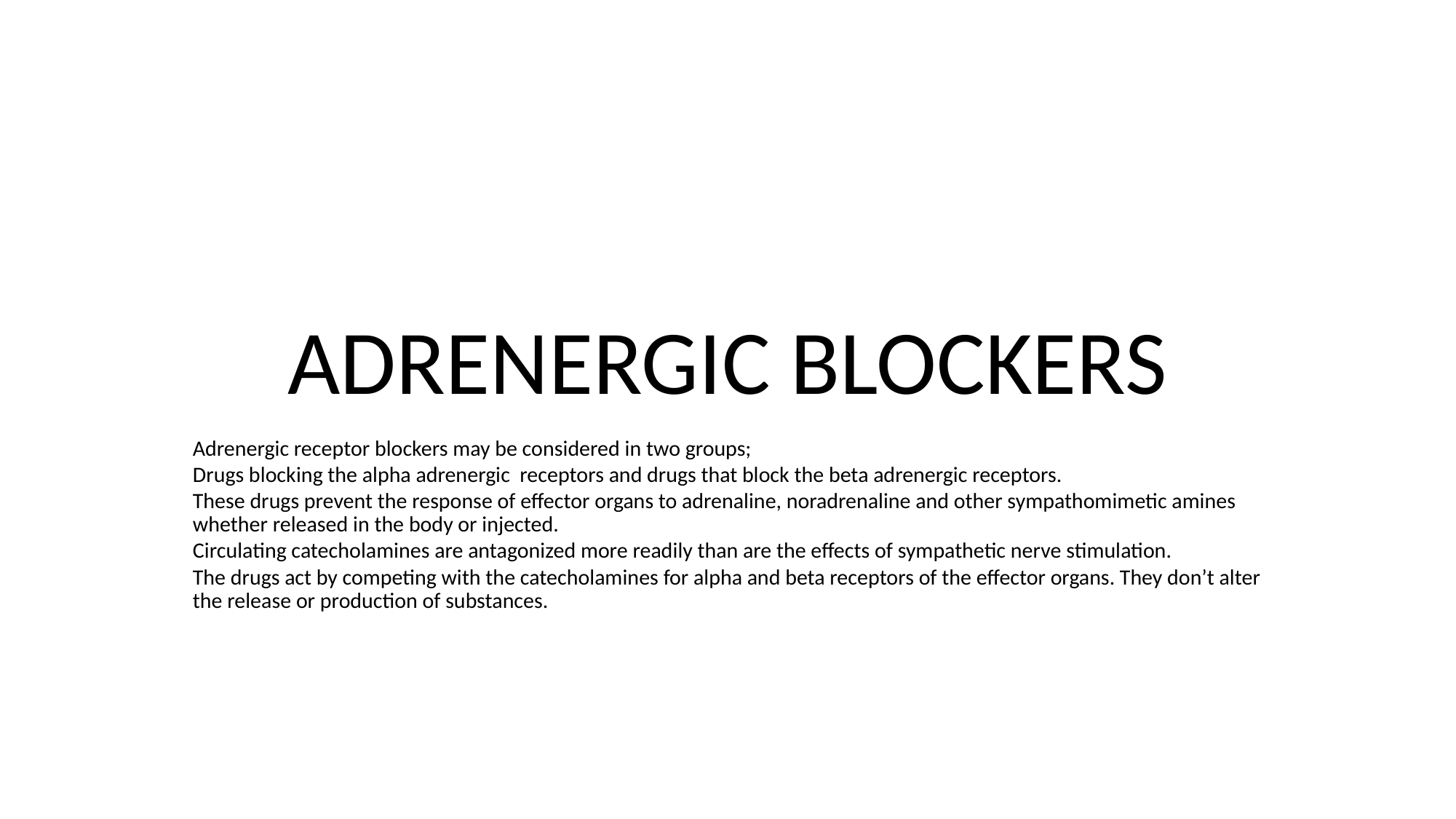

# ADRENERGIC BLOCKERS
Adrenergic receptor blockers may be considered in two groups;
Drugs blocking the alpha adrenergic  receptors and drugs that block the beta adrenergic receptors.
These drugs prevent the response of effector organs to adrenaline, noradrenaline and other sympathomimetic amines whether released in the body or injected.
Circulating catecholamines are antagonized more readily than are the effects of sympathetic nerve stimulation.
The drugs act by competing with the catecholamines for alpha and beta receptors of the effector organs. They don’t alter the release or production of substances.